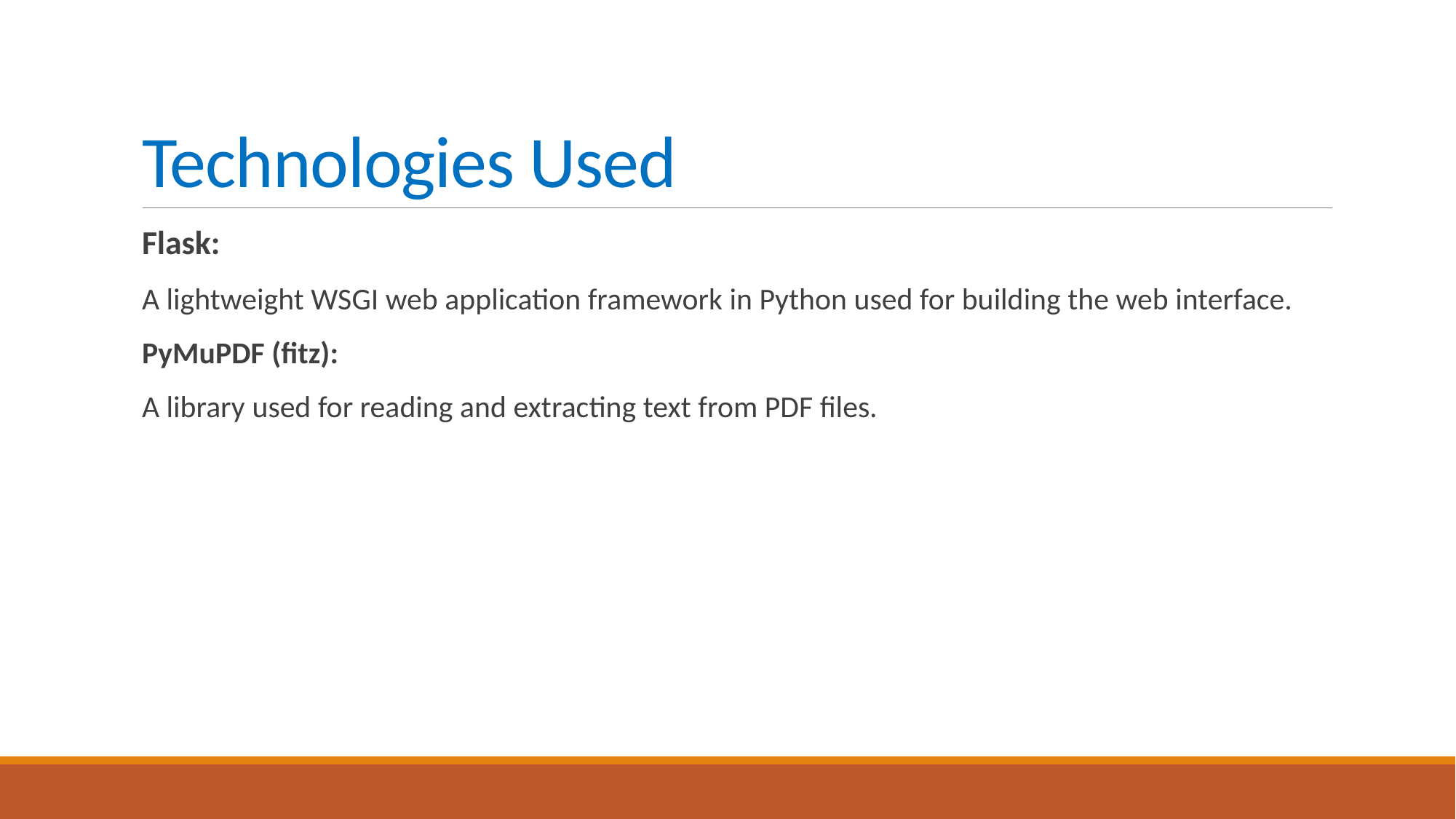

# Technologies Used
Flask:
A lightweight WSGI web application framework in Python used for building the web interface.
PyMuPDF (fitz):
A library used for reading and extracting text from PDF files.